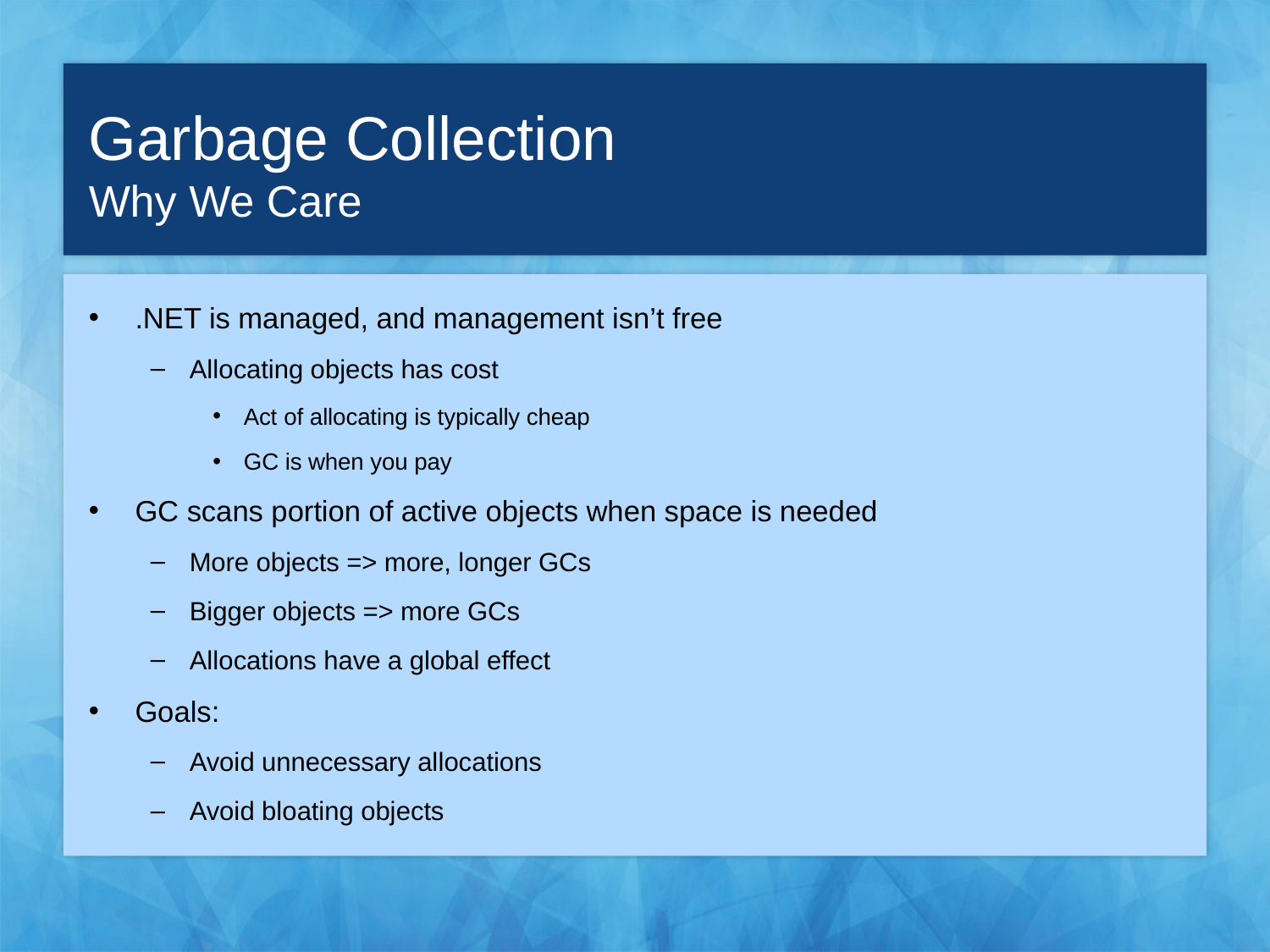

# Garbage Collection
Why We Care

.NET is managed, and management isn’t free
Allocating objects has cost
Act of allocating is typically cheap
GC is when you pay
GC scans portion of active objects when space is needed
More objects => more, longer GCs
Bigger objects => more GCs
Allocations have a global effect
Goals:
Avoid unnecessary allocations
Avoid bloating objects